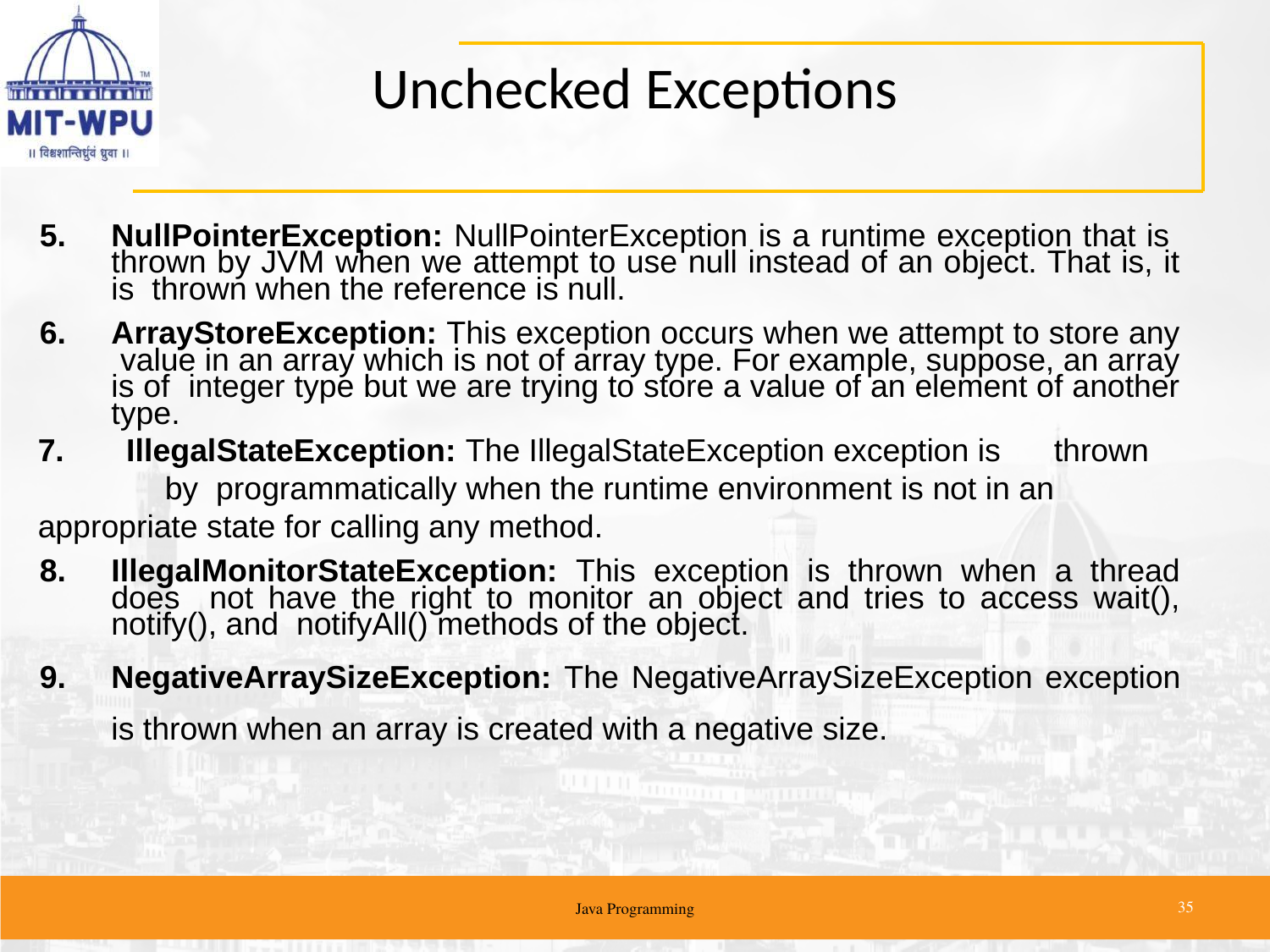

# Unchecked Exceptions
NullPointerException: NullPointerException is a runtime exception that is  thrown by JVM when we attempt to use null instead of an object. That is, it is  thrown when the reference is null.
ArrayStoreException: This exception occurs when we attempt to store any  value in an array which is not of array type. For example, suppose, an array is of  integer type but we are trying to store a value of an element of another type.
7.       IllegalStateException: The IllegalStateException exception is	thrown	by  programmatically when the runtime environment is not in an appropriate state for calling any method.
IllegalMonitorStateException: This exception is thrown when a thread does  not have the right to monitor an object and tries to access wait(), notify(), and  notifyAll() methods of the object.
NegativeArraySizeException: The NegativeArraySizeException exception is thrown when an array is created with a negative size.

Java Programming
35